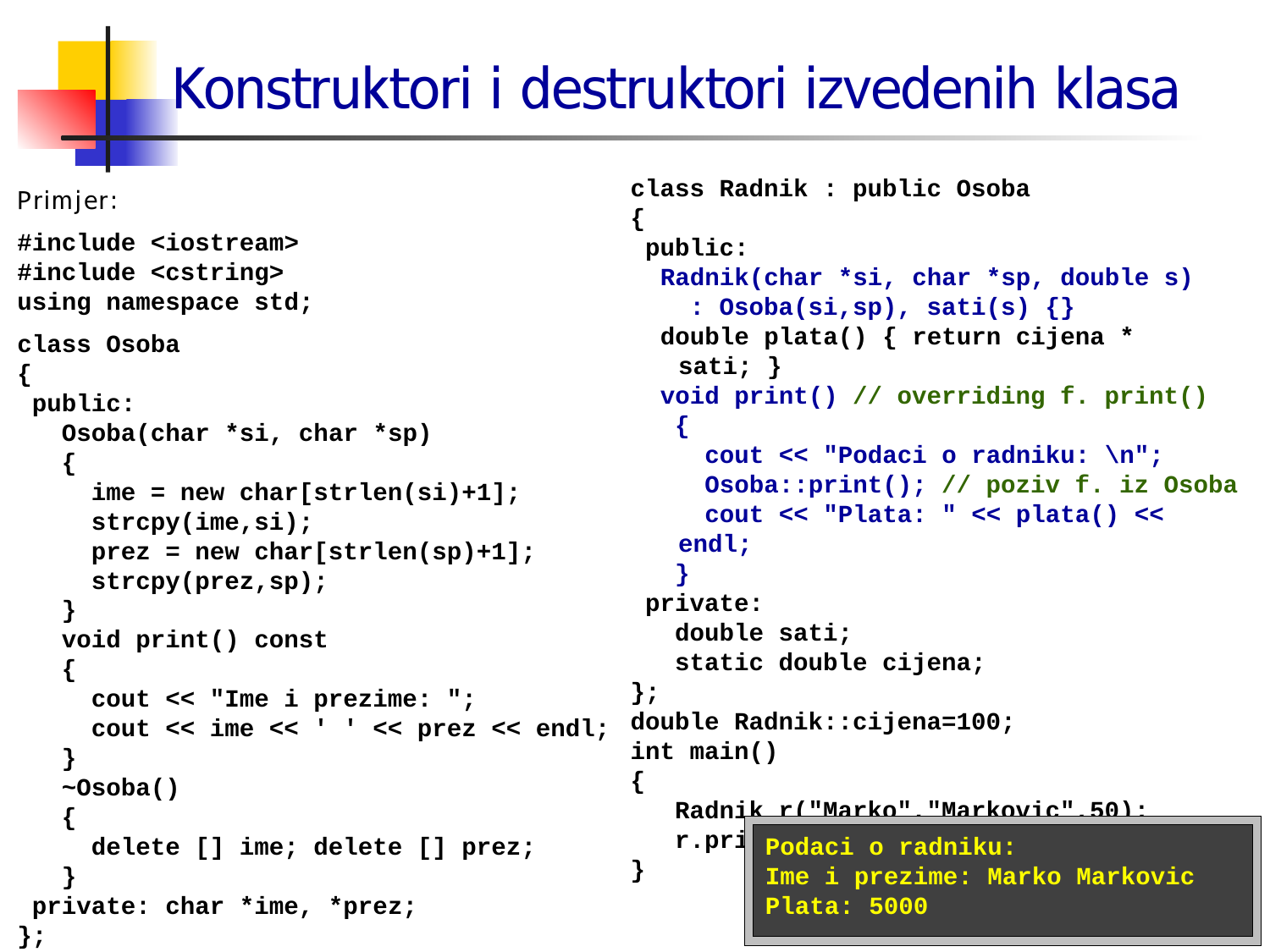

Konstruktori i destruktori izvedenih klasa
class Radnik : public Osoba
{
 public:
  Radnik(char *si, char *sp, double s)
    : Osoba(si,sp), sati(s) {}
  double plata() { return cijena * sati; }
  void print() // overriding f. print()
   {
     cout << "Podaci o radniku: \n";
     Osoba::print(); // poziv f. iz Osoba
     cout << "Plata: " << plata() << endl;
   }
 private:
   double sati;
   static double cijena;
};
double Radnik::cijena=100;
int main()
{
   Radnik r("Marko","Markovic",50);
   r.print();
}

Primjer:
#include <iostream>
#include <cstring>
using namespace std;
class Osoba
{
 public:
   Osoba(char *si, char *sp)
   {
     ime = new char[strlen(si)+1];
     strcpy(ime,si);
     prez = new char[strlen(sp)+1];
     strcpy(prez,sp);
   }
   void print() const
   {
     cout << "Ime i prezime: ";
     cout << ime << ' ' << prez << endl;
   }
   ~Osoba()
   {
     delete [] ime; delete [] prez;
   }
 private: char *ime, *prez;
};

Podaci o radniku:
Ime i prezime: Marko Markovic
Plata: 5000